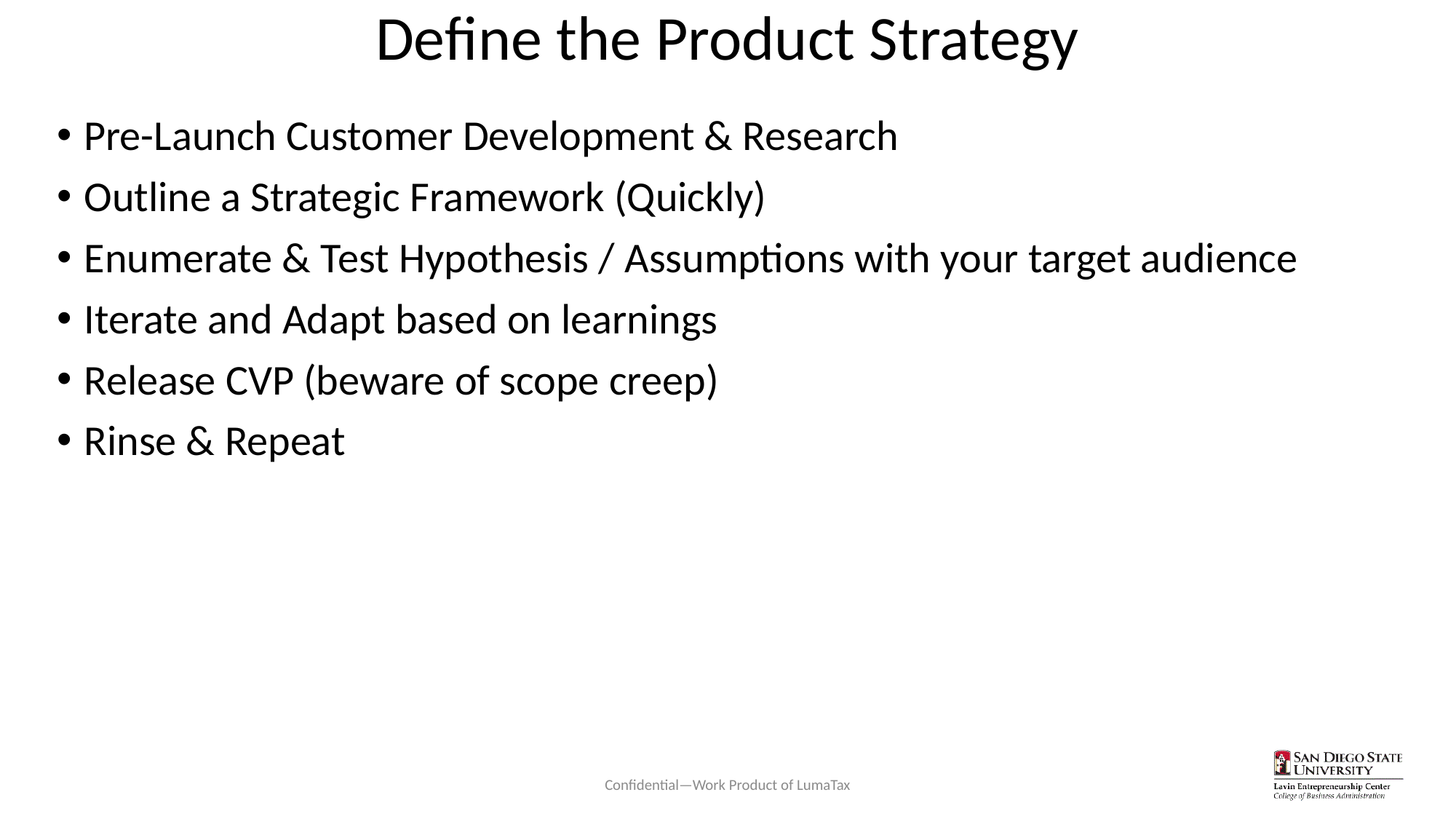

# Define the Product Strategy
Pre-Launch Customer Development & Research
Outline a Strategic Framework (Quickly)
Enumerate & Test Hypothesis / Assumptions with your target audience
Iterate and Adapt based on learnings
Release CVP (beware of scope creep)
Rinse & Repeat

Confidential—Work Product of LumaTax